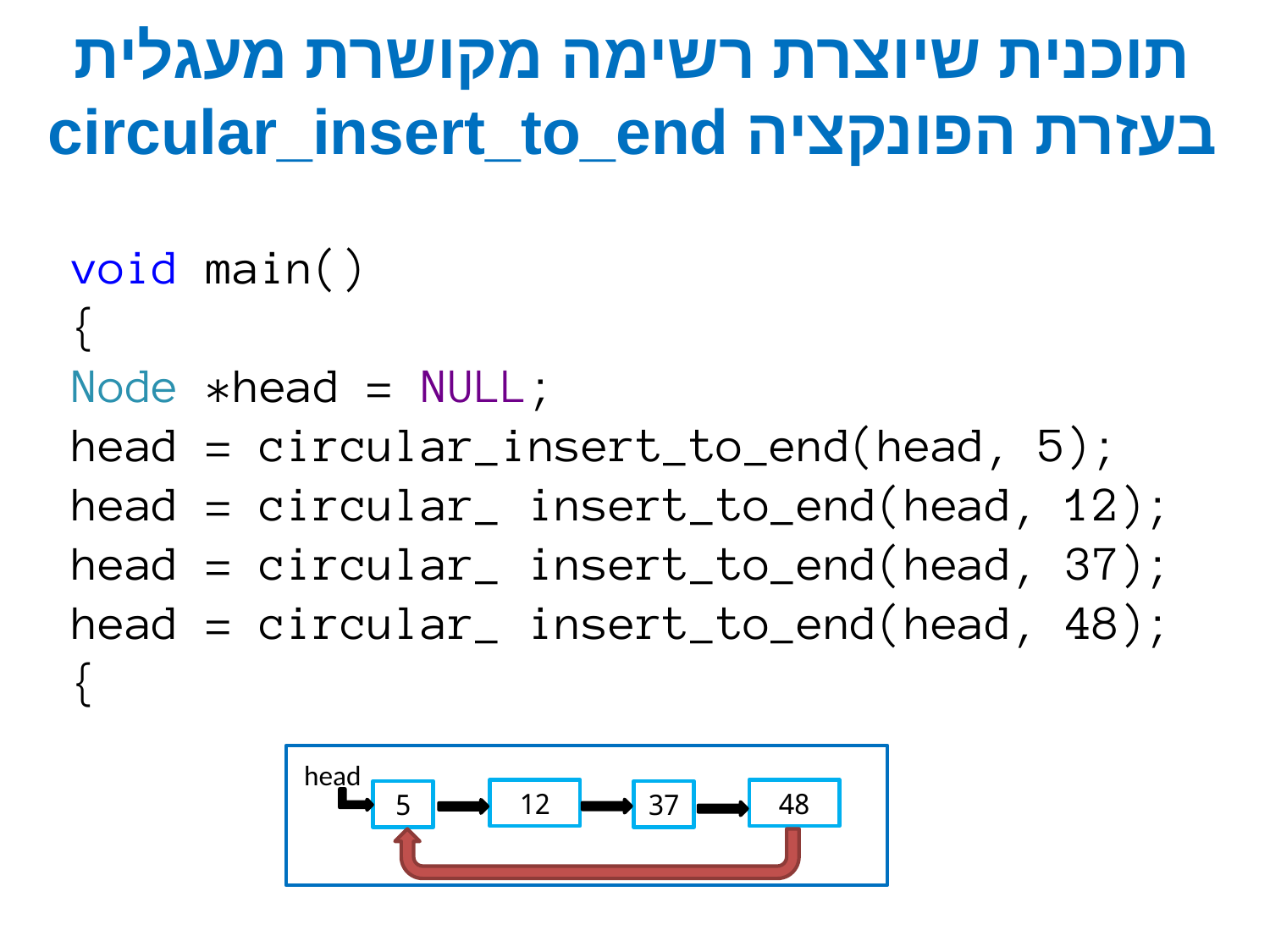

# תוכנית שיוצרת רשימה מקושרת מעגלית בעזרת הפונקציה circular_insert_to_end
void main()
{
Node *head = NULL;
head = circular_insert_to_end(head, 5);
head = circular_ insert_to_end(head, 12);
head = circular_ insert_to_end(head, 37);
head = circular_ insert_to_end(head, 48);
{

head
12
48
5
37